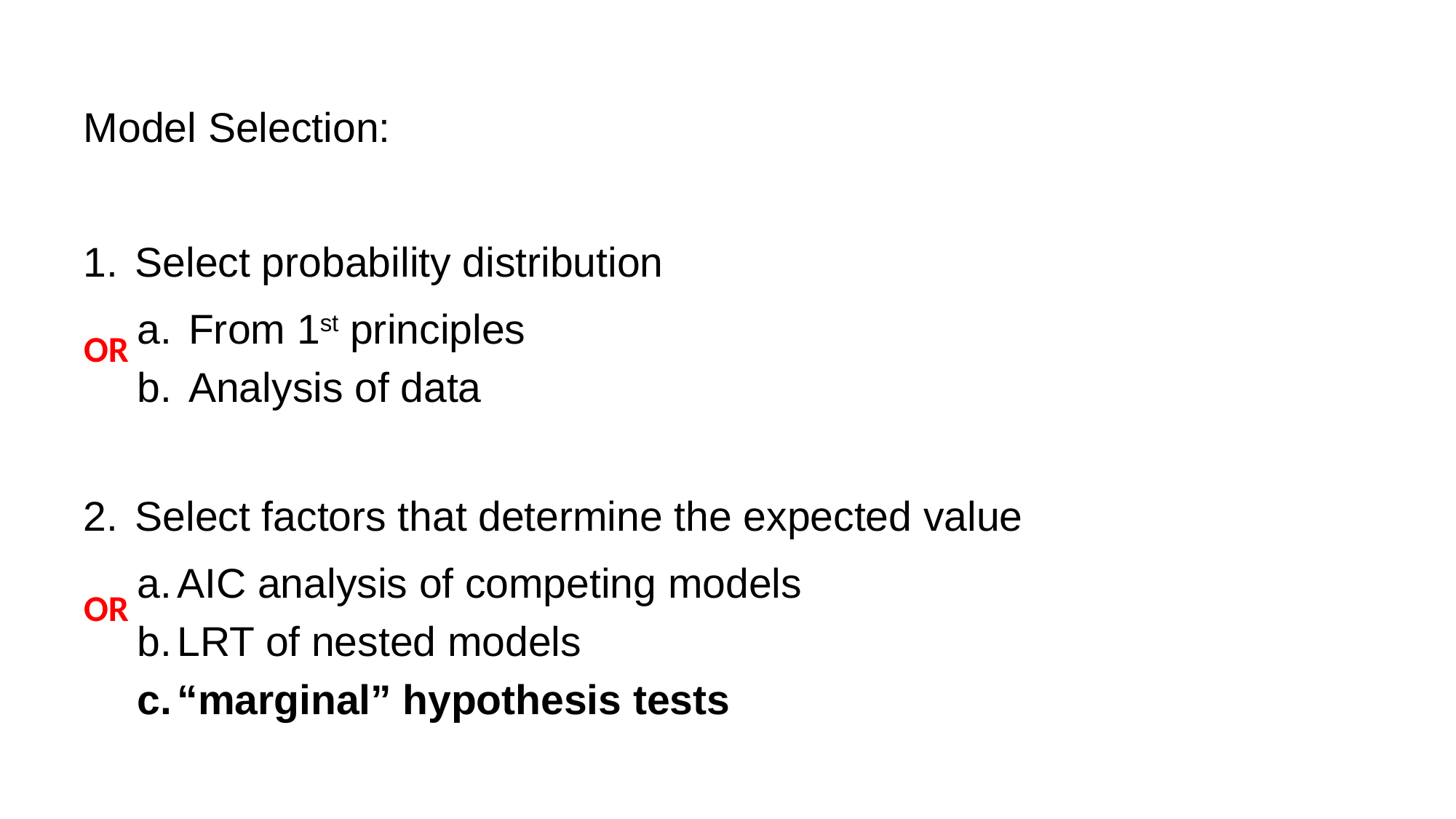

Model Selection:

 Select probability distribution
 From 1st principles
 Analysis of data

 Select factors that determine the expected value
AIC analysis of competing models
LRT of nested models
“marginal” hypothesis tests
OR
OR